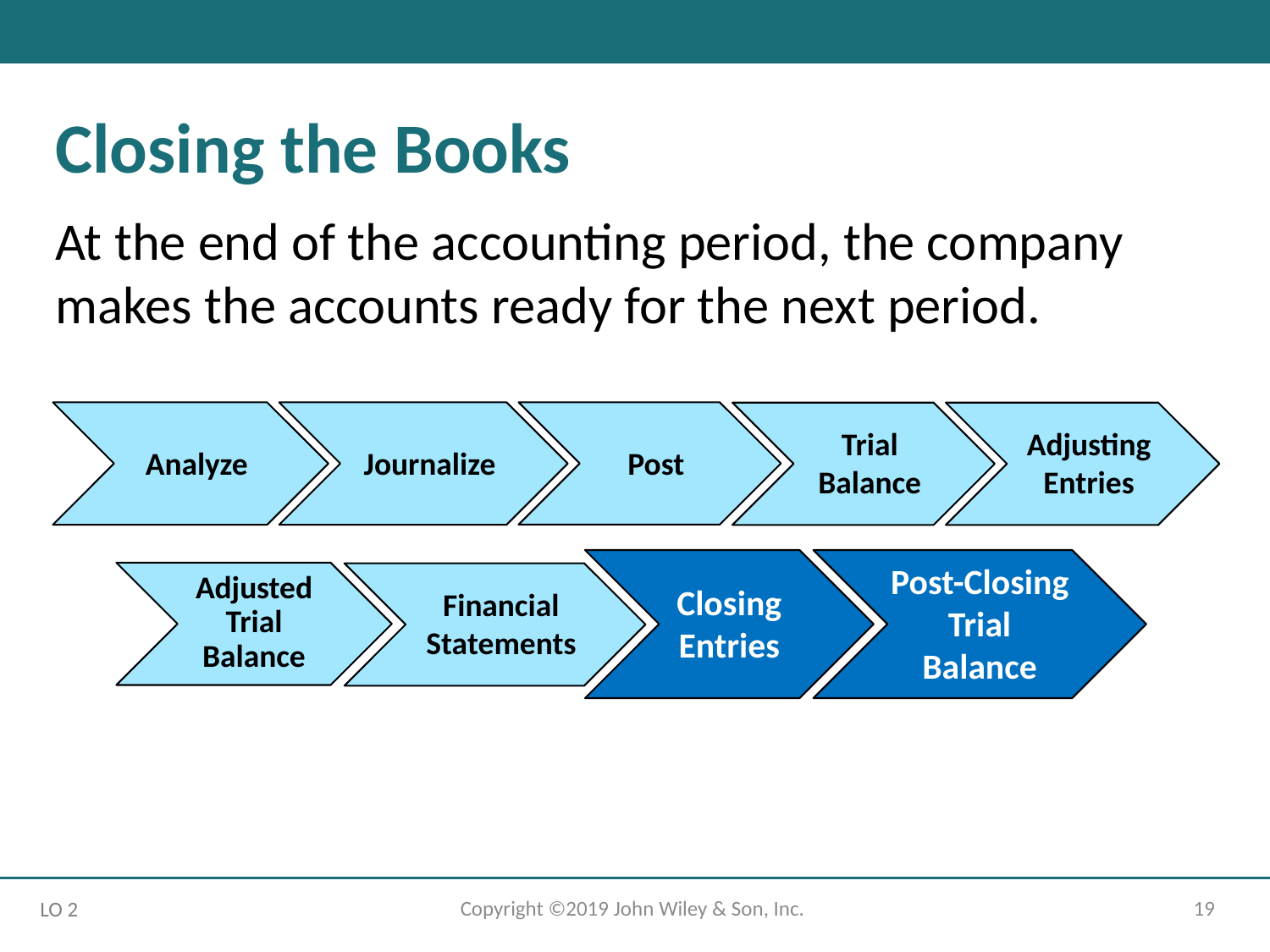

Closing the Books
At the end of the accounting period, the company makes the accounts ready for the next period.
Post
Analyze
Journalize
Adjusting Entries
Trial Balance
Post-Closing Trial Balance
Closing Entries
Adjusted Trial Balance
Financial Statements
Copyright ©2019 John Wiley & Son, Inc.
19
LO 2